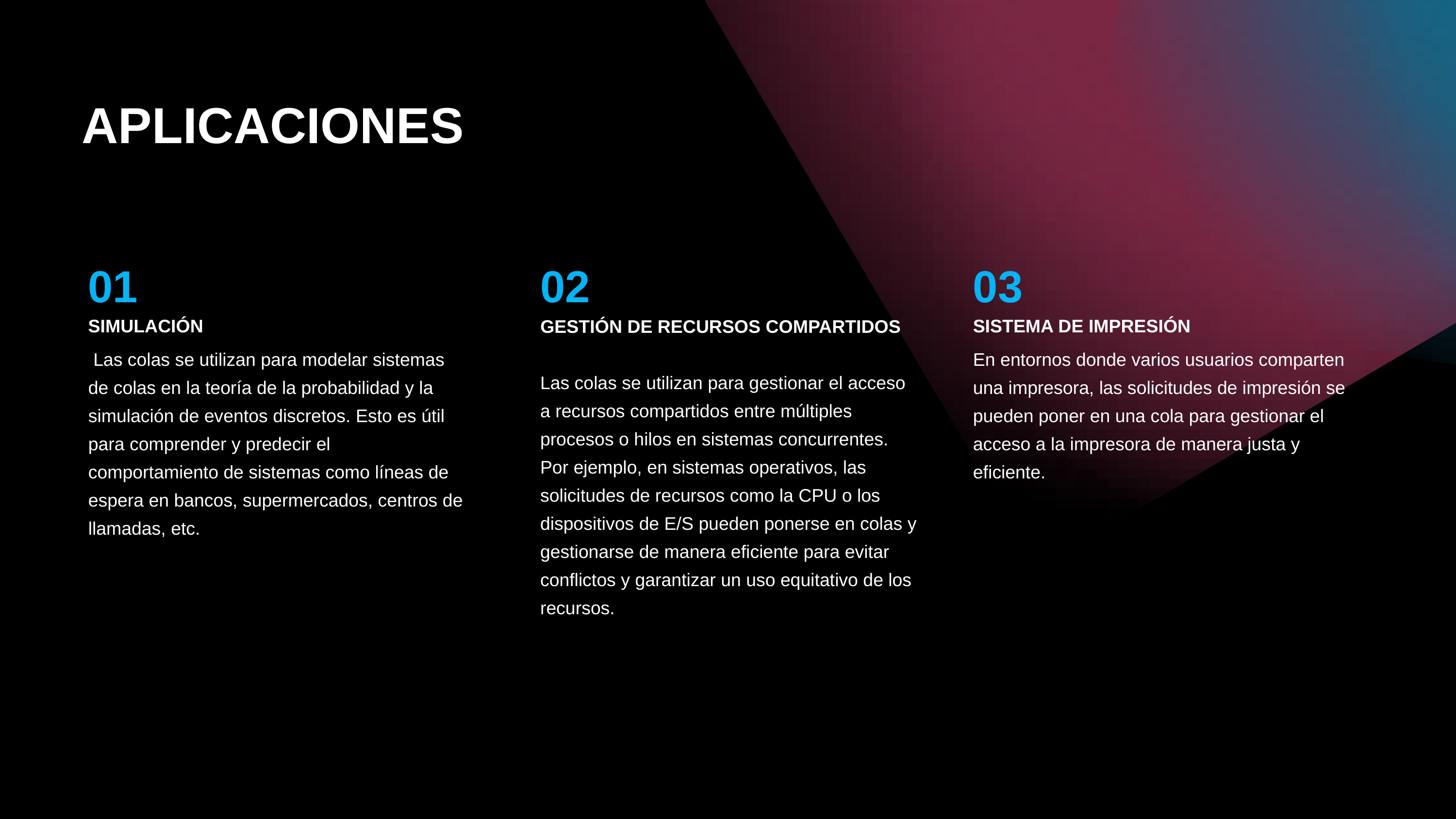

APLICACIONES
01
SIMULACIÓN
 Las colas se utilizan para modelar sistemas de colas en la teoría de la probabilidad y la simulación de eventos discretos. Esto es útil para comprender y predecir el comportamiento de sistemas como líneas de espera en bancos, supermercados, centros de llamadas, etc.
02
GESTIÓN DE RECURSOS COMPARTIDOS
Las colas se utilizan para gestionar el acceso a recursos compartidos entre múltiples procesos o hilos en sistemas concurrentes. Por ejemplo, en sistemas operativos, las solicitudes de recursos como la CPU o los dispositivos de E/S pueden ponerse en colas y gestionarse de manera eficiente para evitar conflictos y garantizar un uso equitativo de los recursos.
03
SISTEMA DE IMPRESIÓN
En entornos donde varios usuarios comparten una impresora, las solicitudes de impresión se pueden poner en una cola para gestionar el acceso a la impresora de manera justa y eficiente.